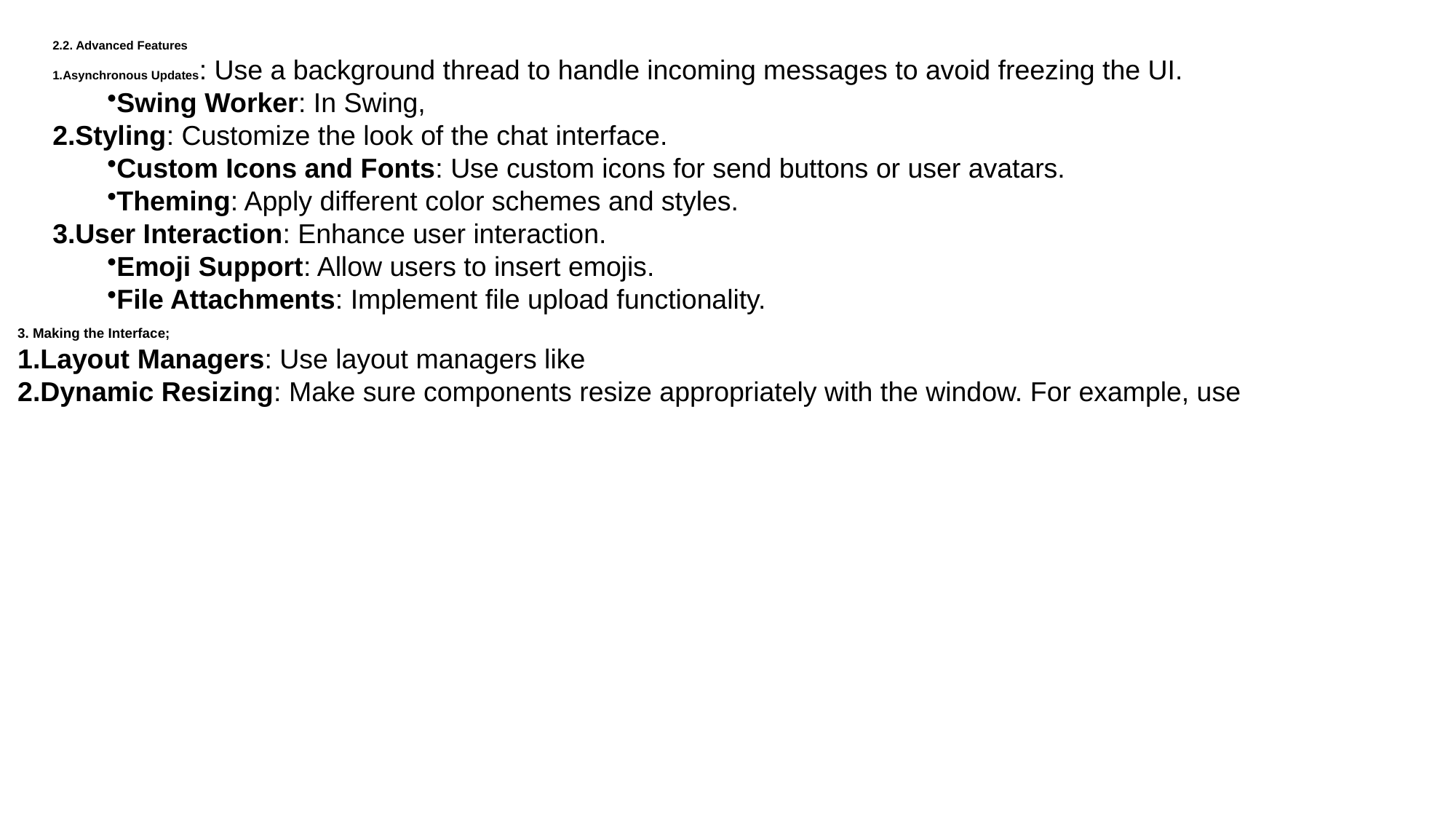

2.2. Advanced Features
Asynchronous Updates: Use a background thread to handle incoming messages to avoid freezing the UI.
Swing Worker: In Swing,
Styling: Customize the look of the chat interface.
Custom Icons and Fonts: Use custom icons for send buttons or user avatars.
Theming: Apply different color schemes and styles.
User Interaction: Enhance user interaction.
Emoji Support: Allow users to insert emojis.
File Attachments: Implement file upload functionality.

3. Making the Interface;
Layout Managers: Use layout managers like
Dynamic Resizing: Make sure components resize appropriately with the window. For example, use